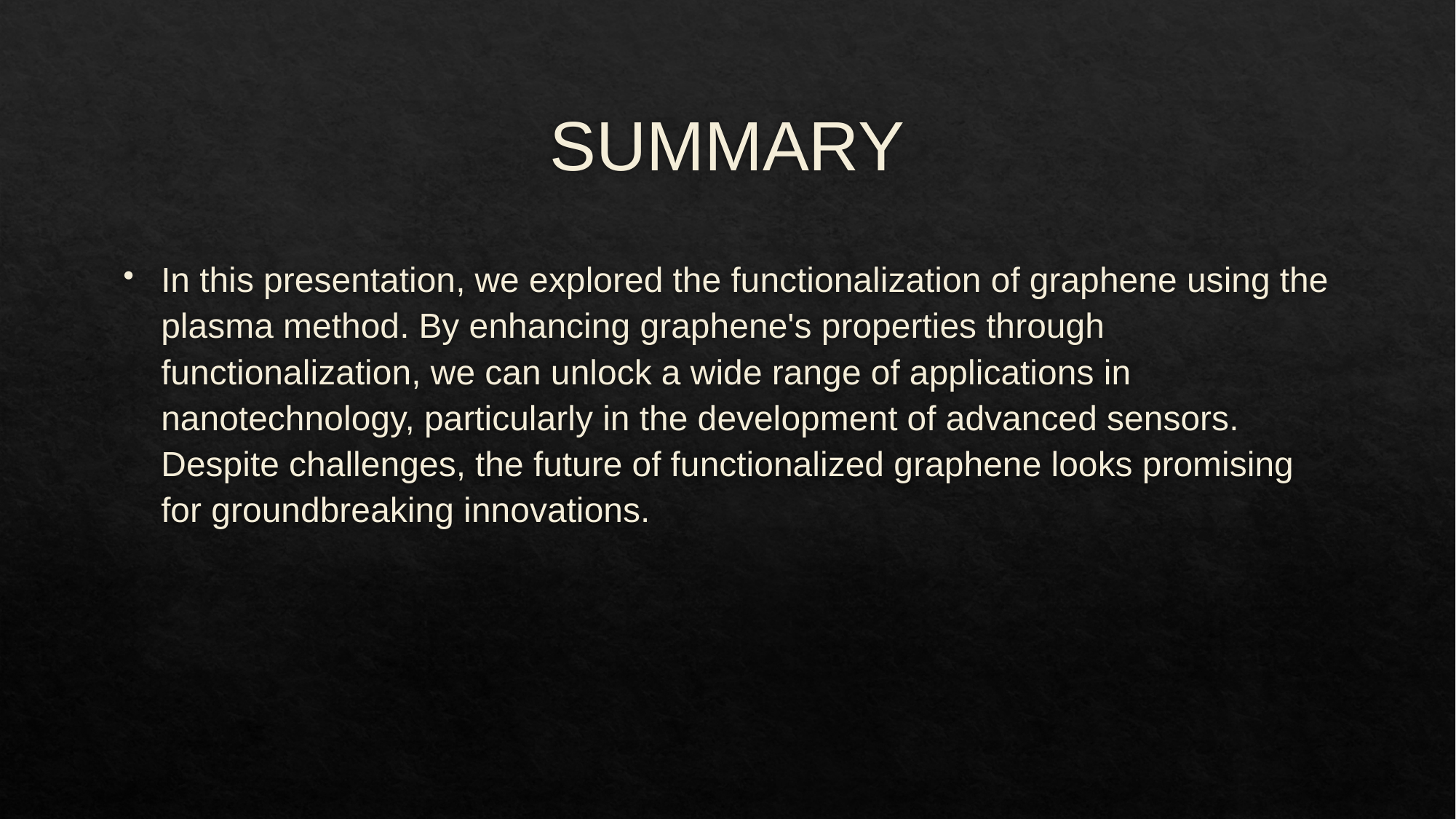

# SUMMARY
In this presentation, we explored the functionalization of graphene using the plasma method. By enhancing graphene's properties through functionalization, we can unlock a wide range of applications in nanotechnology, particularly in the development of advanced sensors. Despite challenges, the future of functionalized graphene looks promising for groundbreaking innovations.